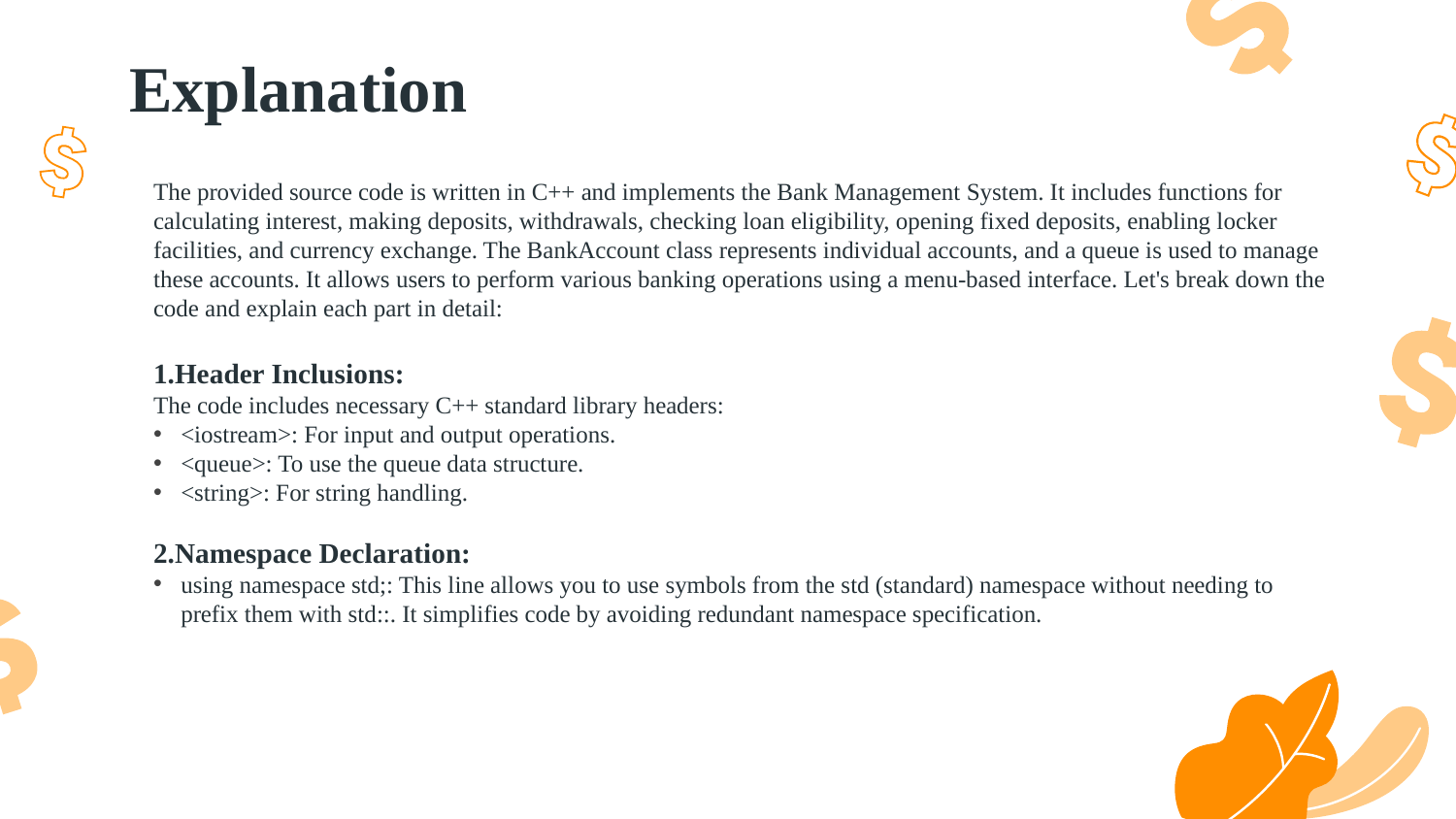

# Explanation
The provided source code is written in C++ and implements the Bank Management System. It includes functions for calculating interest, making deposits, withdrawals, checking loan eligibility, opening fixed deposits, enabling locker facilities, and currency exchange. The BankAccount class represents individual accounts, and a queue is used to manage these accounts. It allows users to perform various banking operations using a menu-based interface. Let's break down the code and explain each part in detail:

1.Header Inclusions:
The code includes necessary C++ standard library headers:
<iostream>: For input and output operations.
<queue>: To use the queue data structure.
<string>: For string handling.

2.Namespace Declaration:
using namespace std;: This line allows you to use symbols from the std (standard) namespace without needing to prefix them with std::. It simplifies code by avoiding redundant namespace specification.